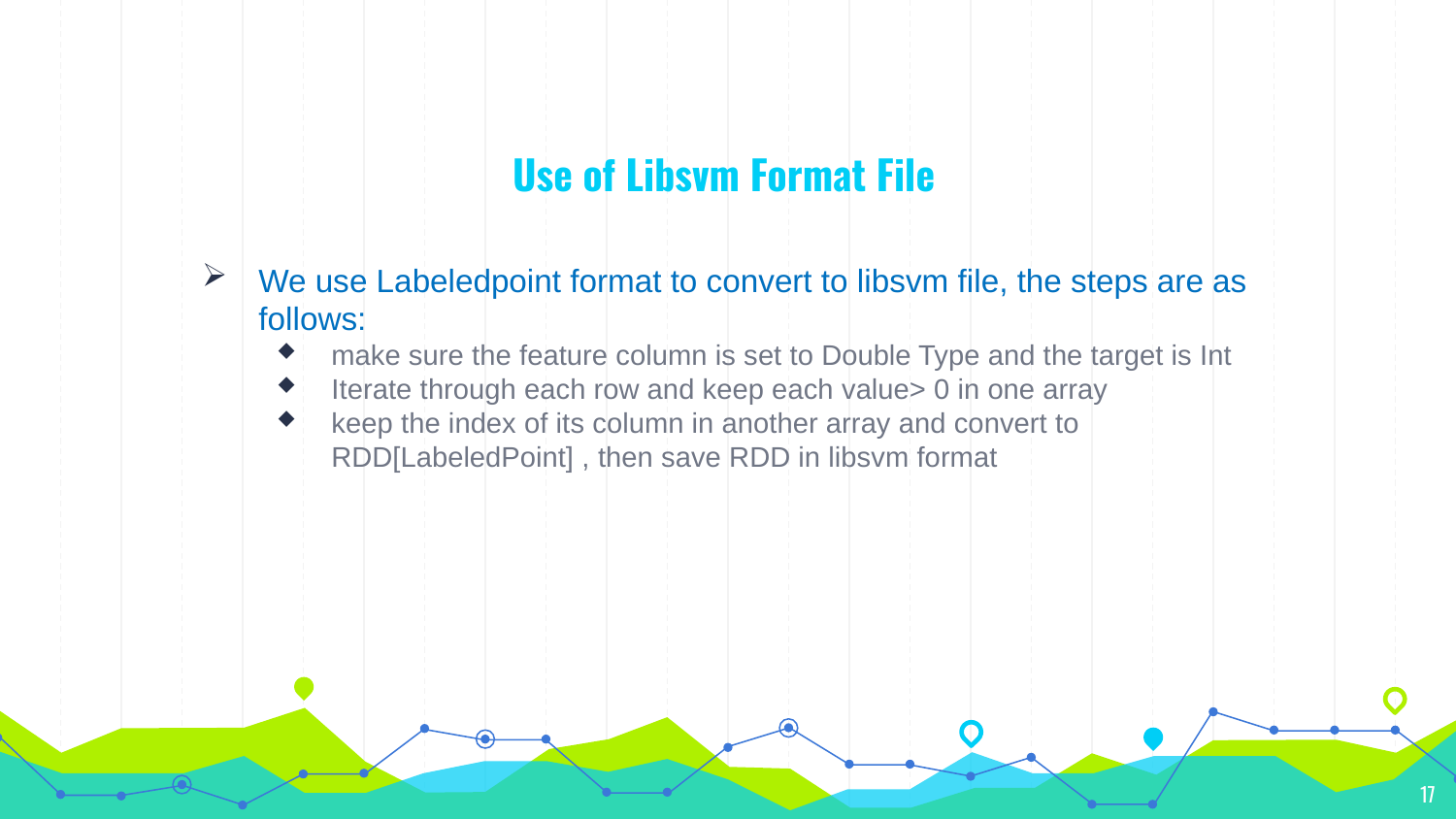

# Use of Libsvm Format File
We use Labeledpoint format to convert to libsvm file, the steps are as follows:
make sure the feature column is set to Double Type and the target is Int
Iterate through each row and keep each value> 0 in one array
keep the index of its column in another array and convert to RDD[LabeledPoint] , then save RDD in libsvm format
17